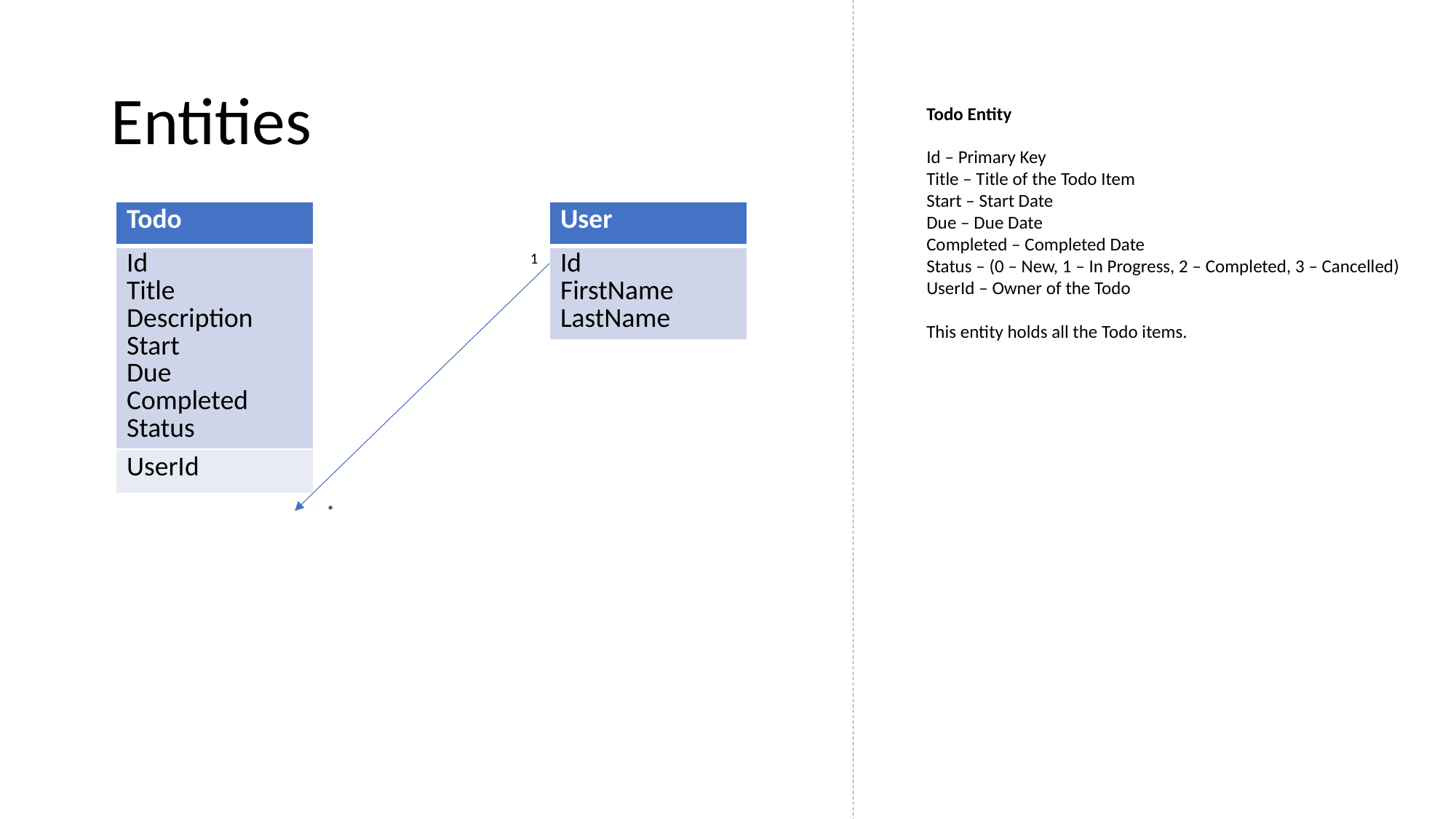

# Entities
Todo Entity

Id – Primary Key
Title – Title of the Todo Item
Start – Start Date
Due – Due Date
Completed – Completed Date
Status – (0 – New, 1 – In Progress, 2 – Completed, 3 – Cancelled)
UserId – Owner of the Todo

This entity holds all the Todo items.
| Todo |
| --- |
| Id Title Description Start Due Completed Status |
| UserId |
| User |
| --- |
| Id FirstName LastName |
1
*